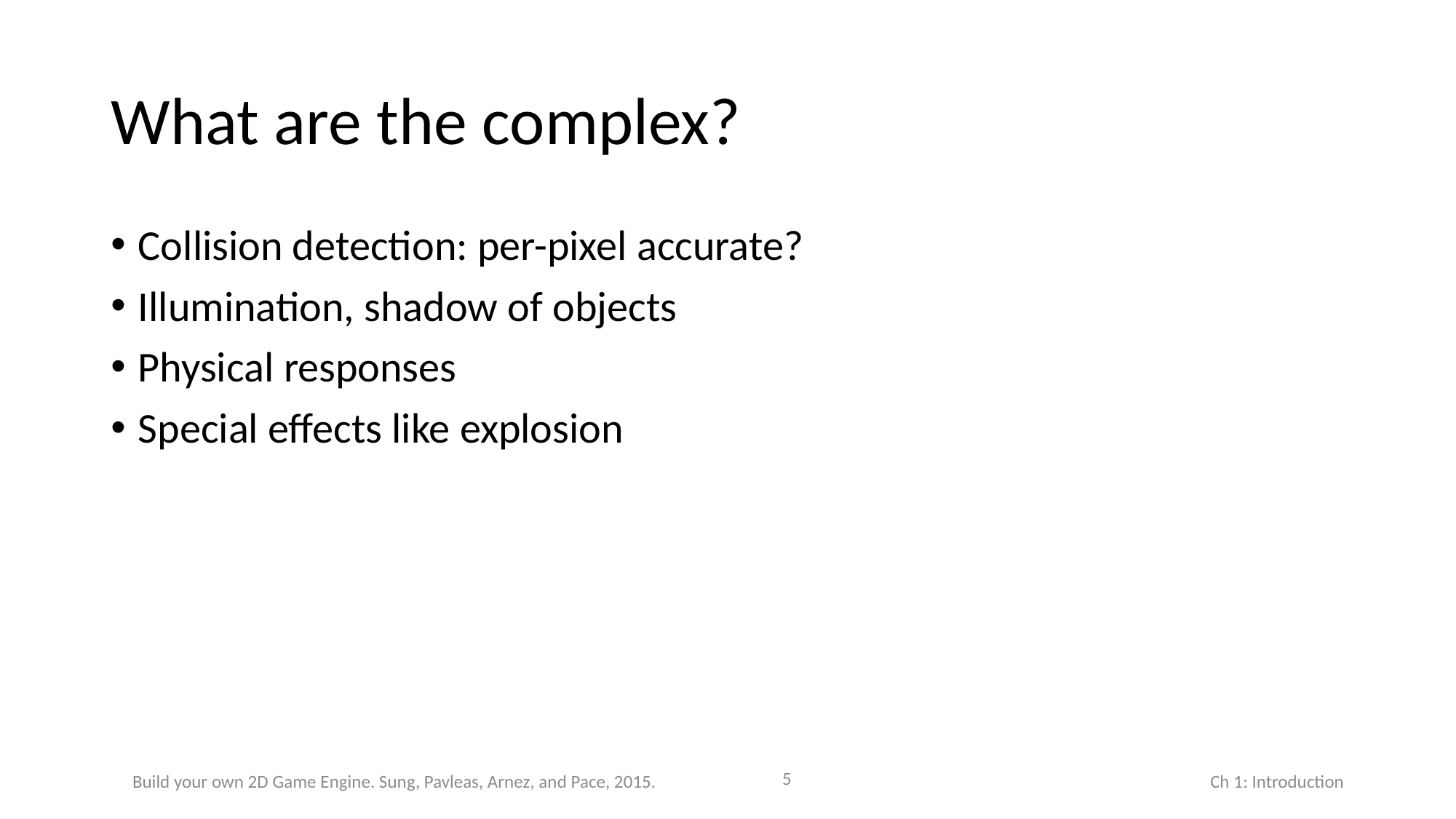

# What are the complex?
Collision detection: per-pixel accurate?
Illumination, shadow of objects
Physical responses
Special effects like explosion